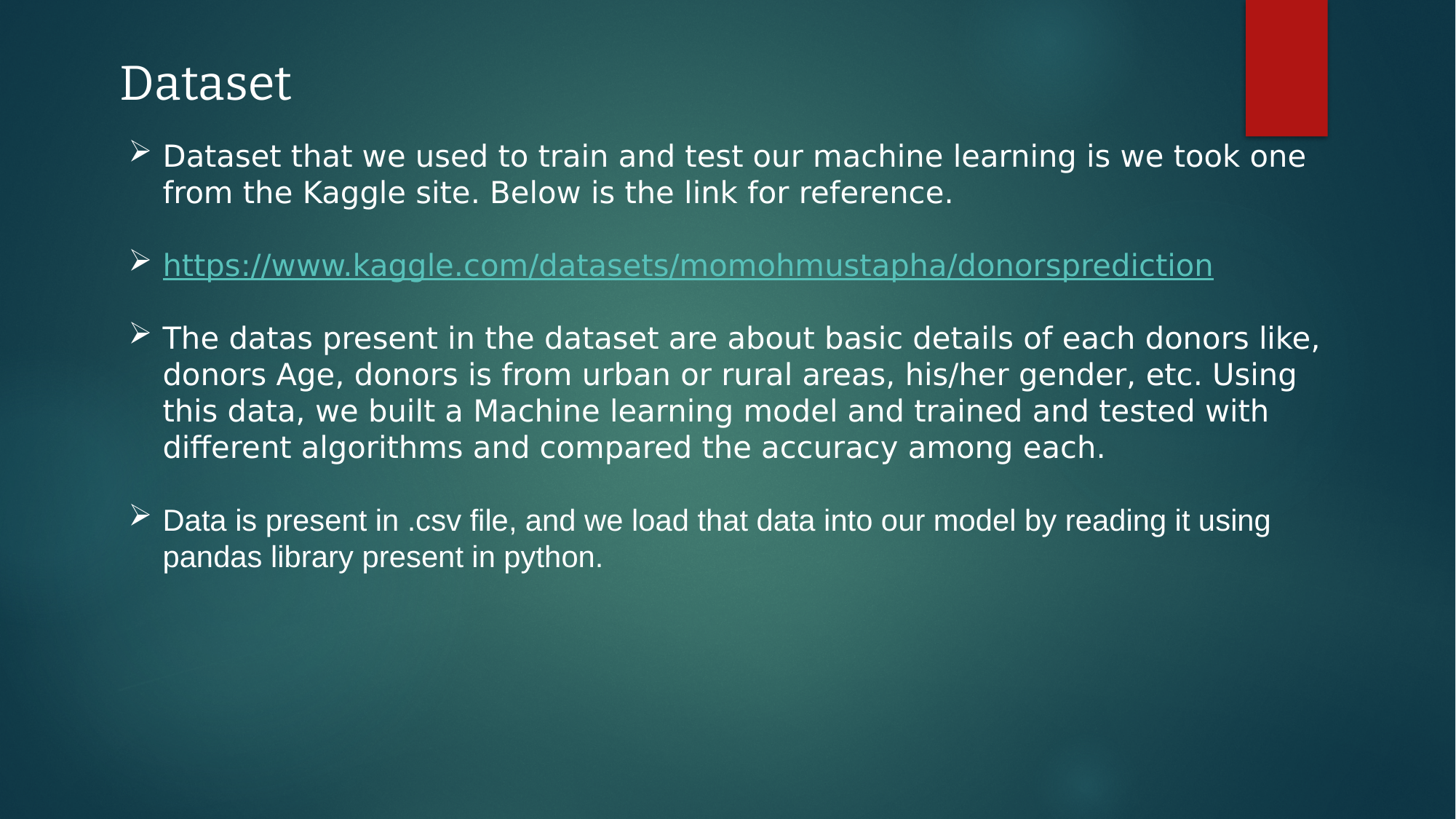

Dataset
Dataset that we used to train and test our machine learning is we took one from the Kaggle site. Below is the link for reference.

https://www.kaggle.com/datasets/momohmustapha/donorsprediction

The datas present in the dataset are about basic details of each donors like, donors Age, donors is from urban or rural areas, his/her gender, etc. Using this data, we built a Machine learning model and trained and tested with different algorithms and compared the accuracy among each.

Data is present in .csv file, and we load that data into our model by reading it using pandas library present in python.